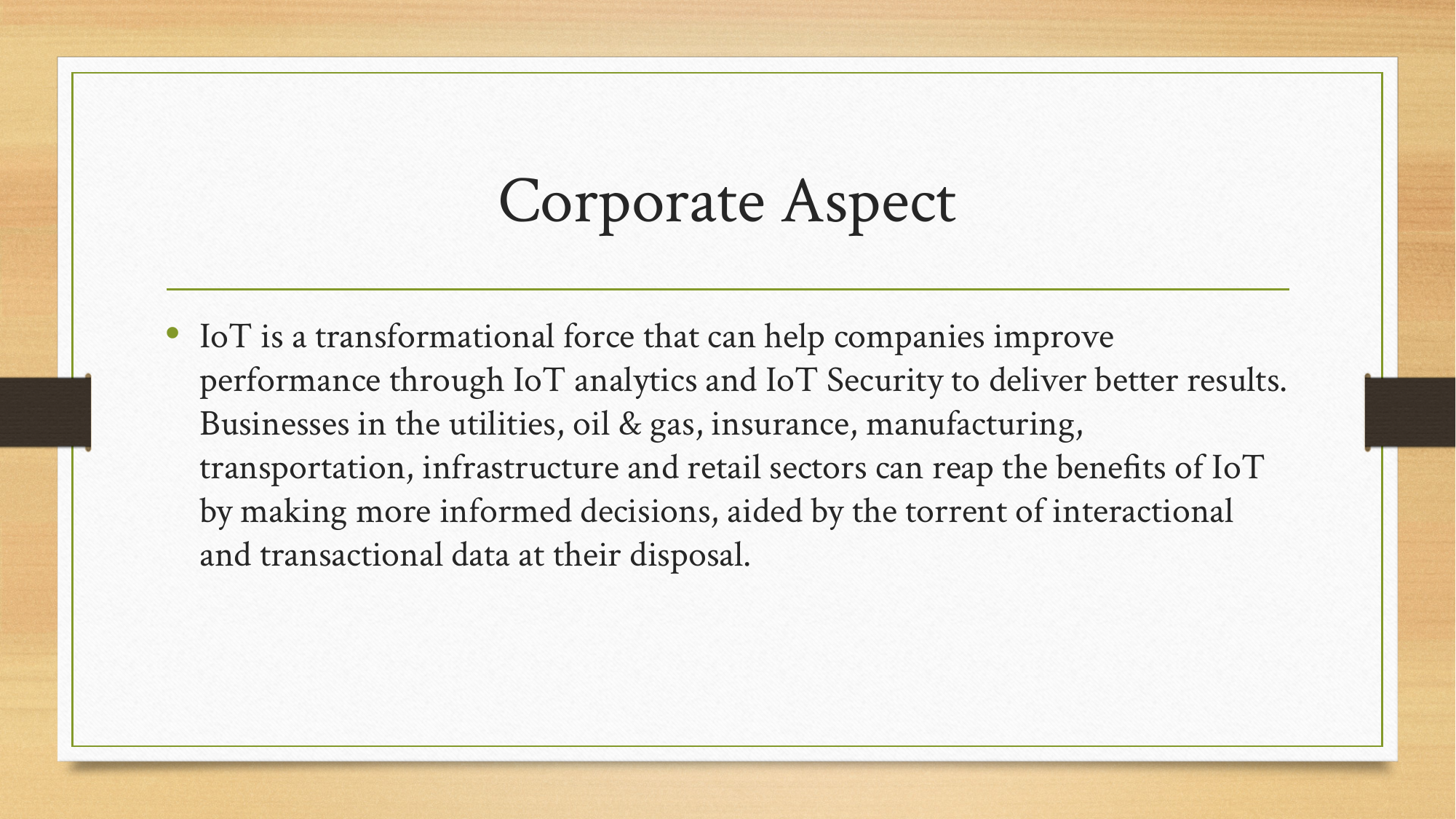

# Corporate Aspect
IoT is a transformational force that can help companies improve performance through IoT analytics and IoT Security to deliver better results. Businesses in the utilities, oil & gas, insurance, manufacturing, transportation, infrastructure and retail sectors can reap the benefits of IoT by making more informed decisions, aided by the torrent of interactional and transactional data at their disposal.